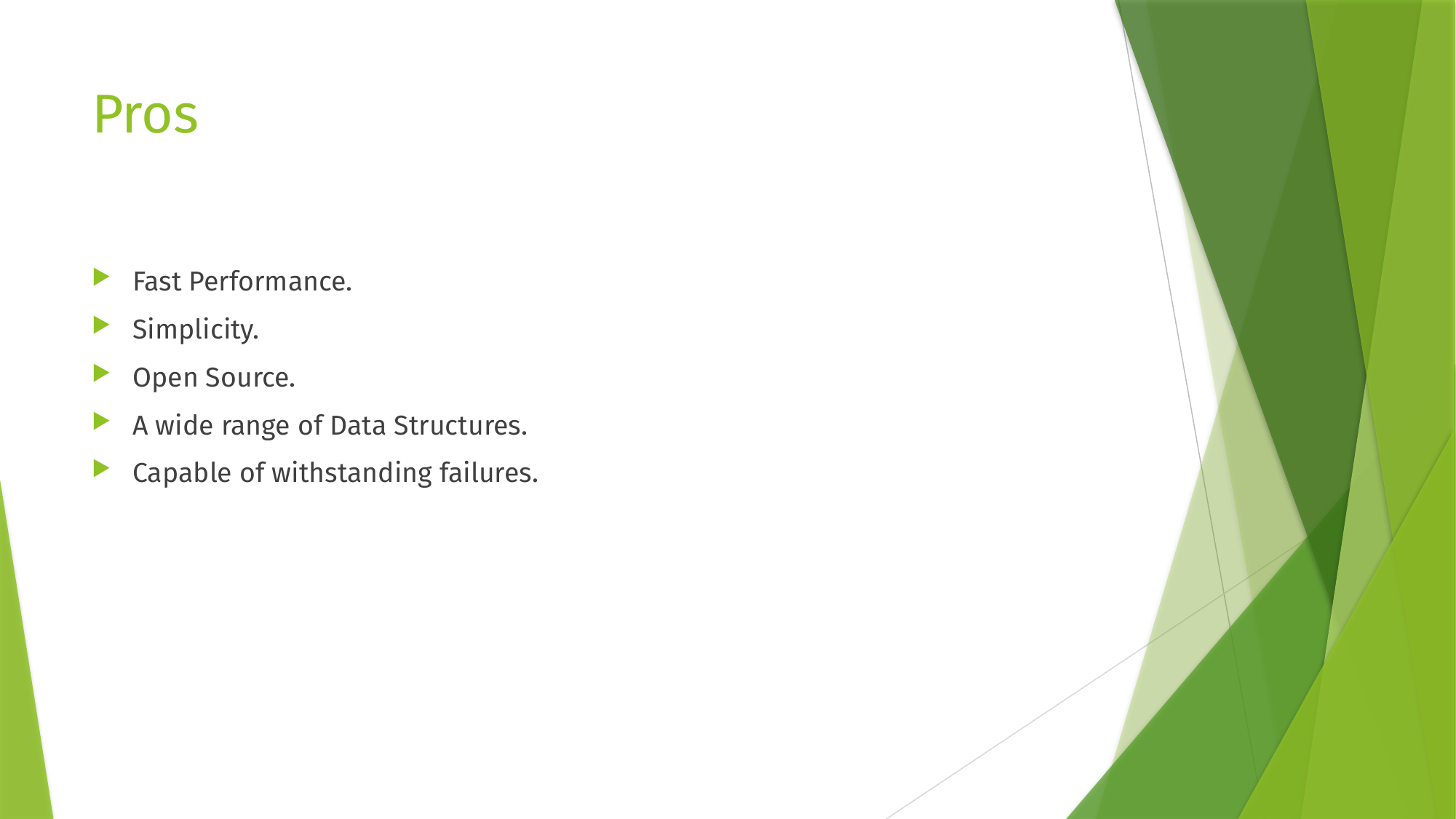

# Pros
Fast Performance.
Simplicity.
Open Source.
A wide range of Data Structures.
Capable of withstanding failures.